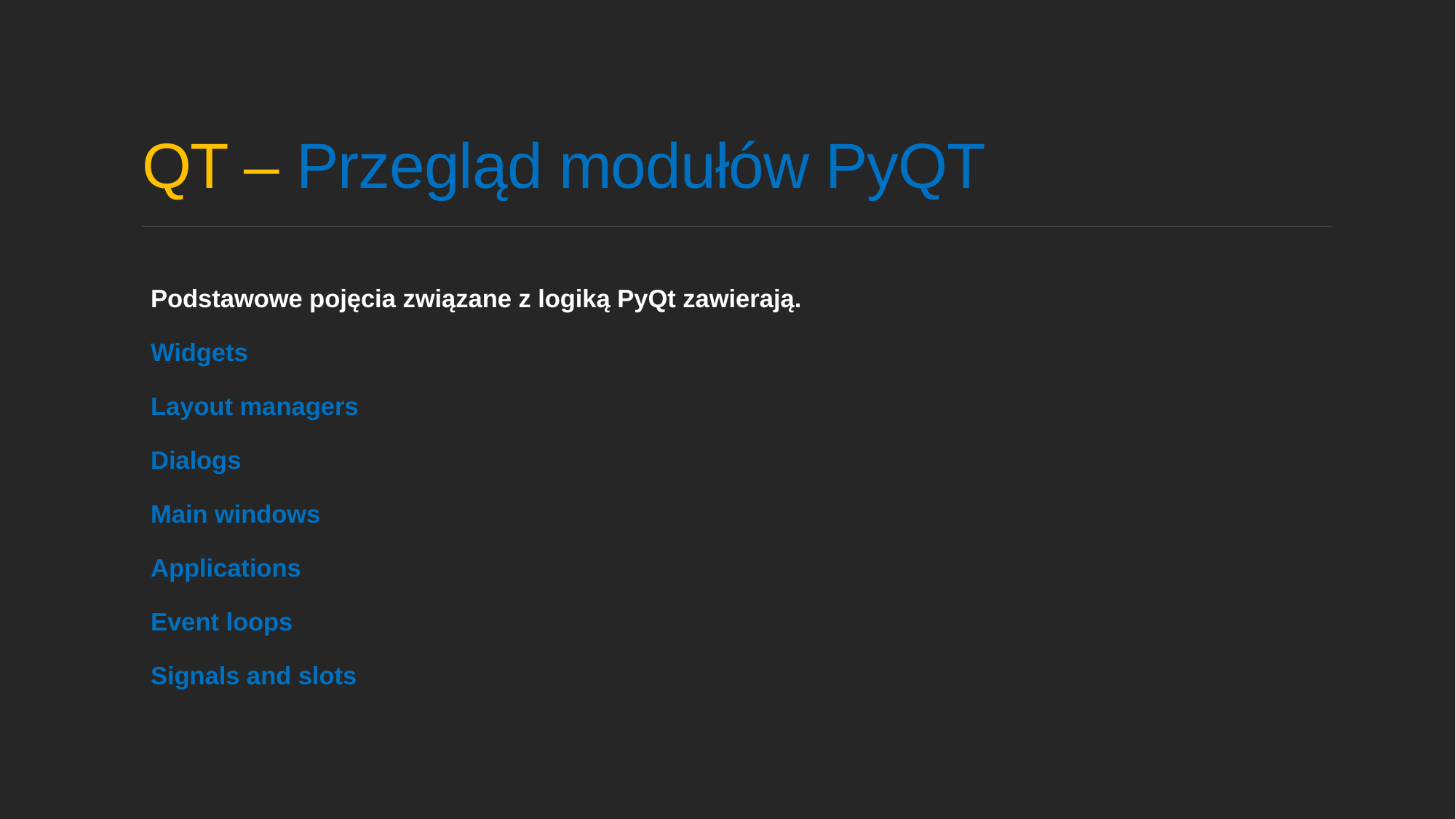

# QT – Przegląd modułów PyQT
Podstawowe pojęcia związane z logiką PyQt zawierają.
Widgets
Layout managers
Dialogs
Main windows
Applications
Event loops
Signals and slots